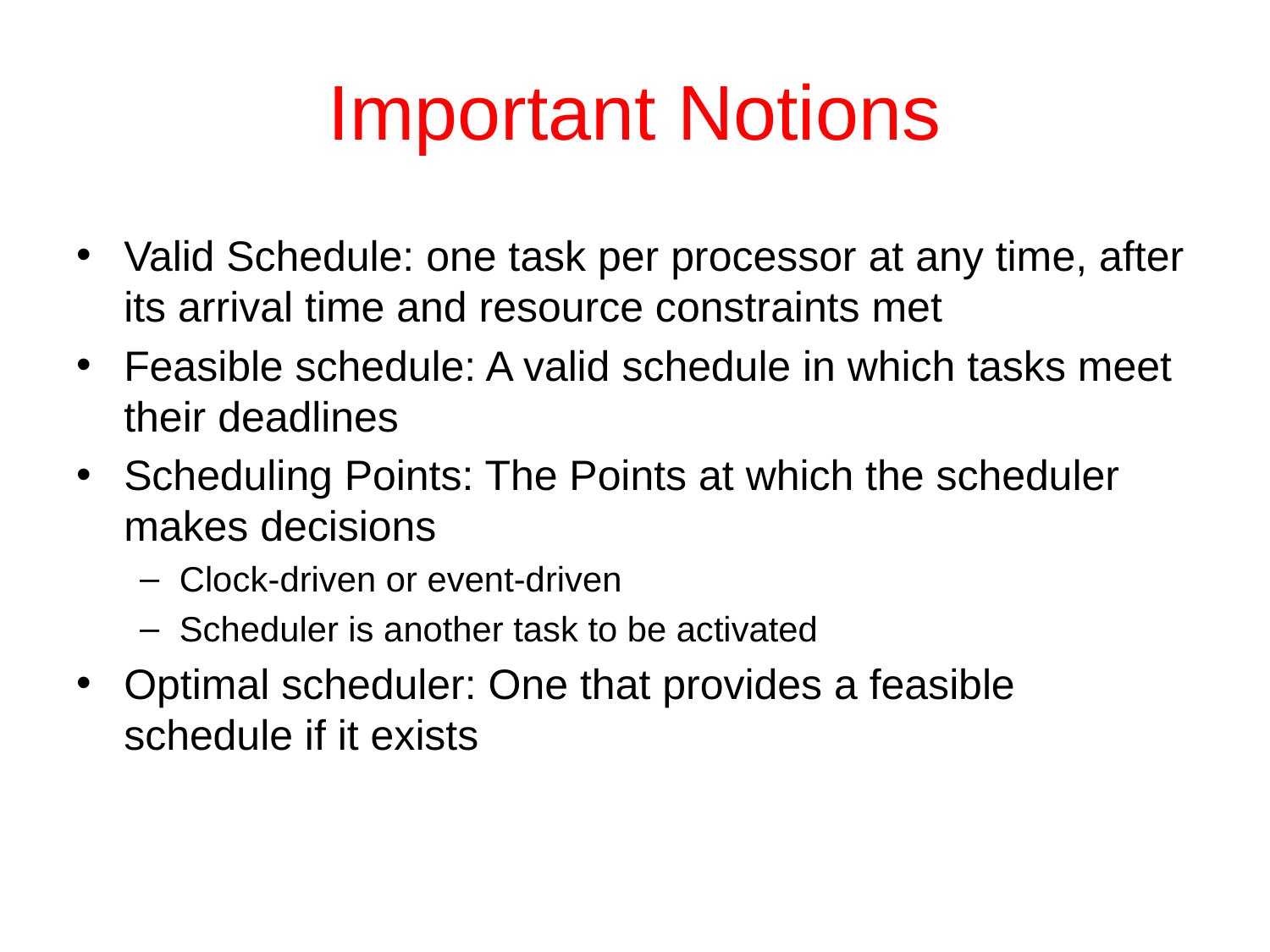

# Important Notions
Valid Schedule: one task per processor at any time, after its arrival time and resource constraints met
Feasible schedule: A valid schedule in which tasks meet their deadlines
Scheduling Points: The Points at which the scheduler makes decisions
Clock-driven or event-driven
Scheduler is another task to be activated
Optimal scheduler: One that provides a feasible schedule if it exists